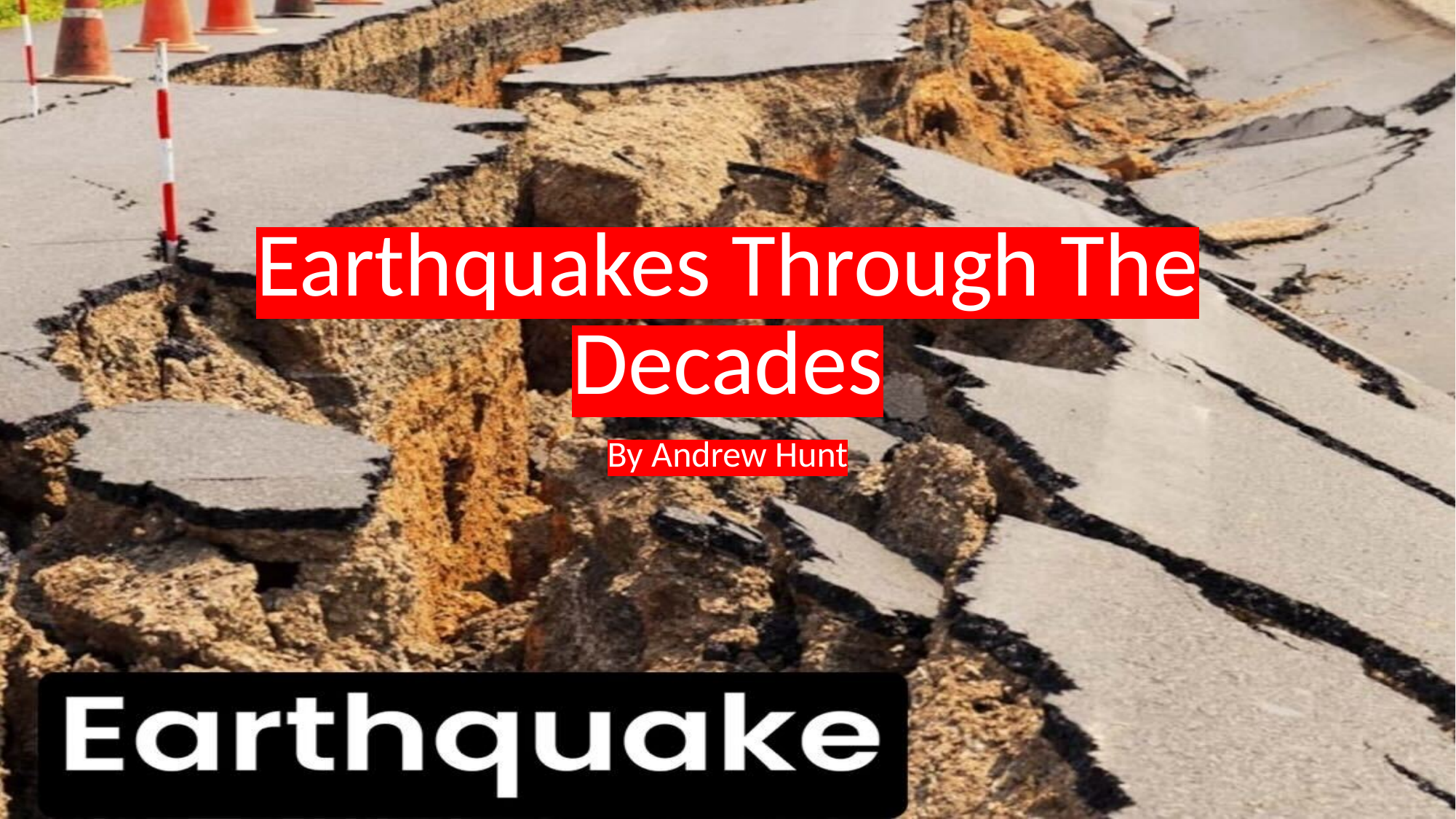

# Earthquakes Through The Decades
By Andrew Hunt